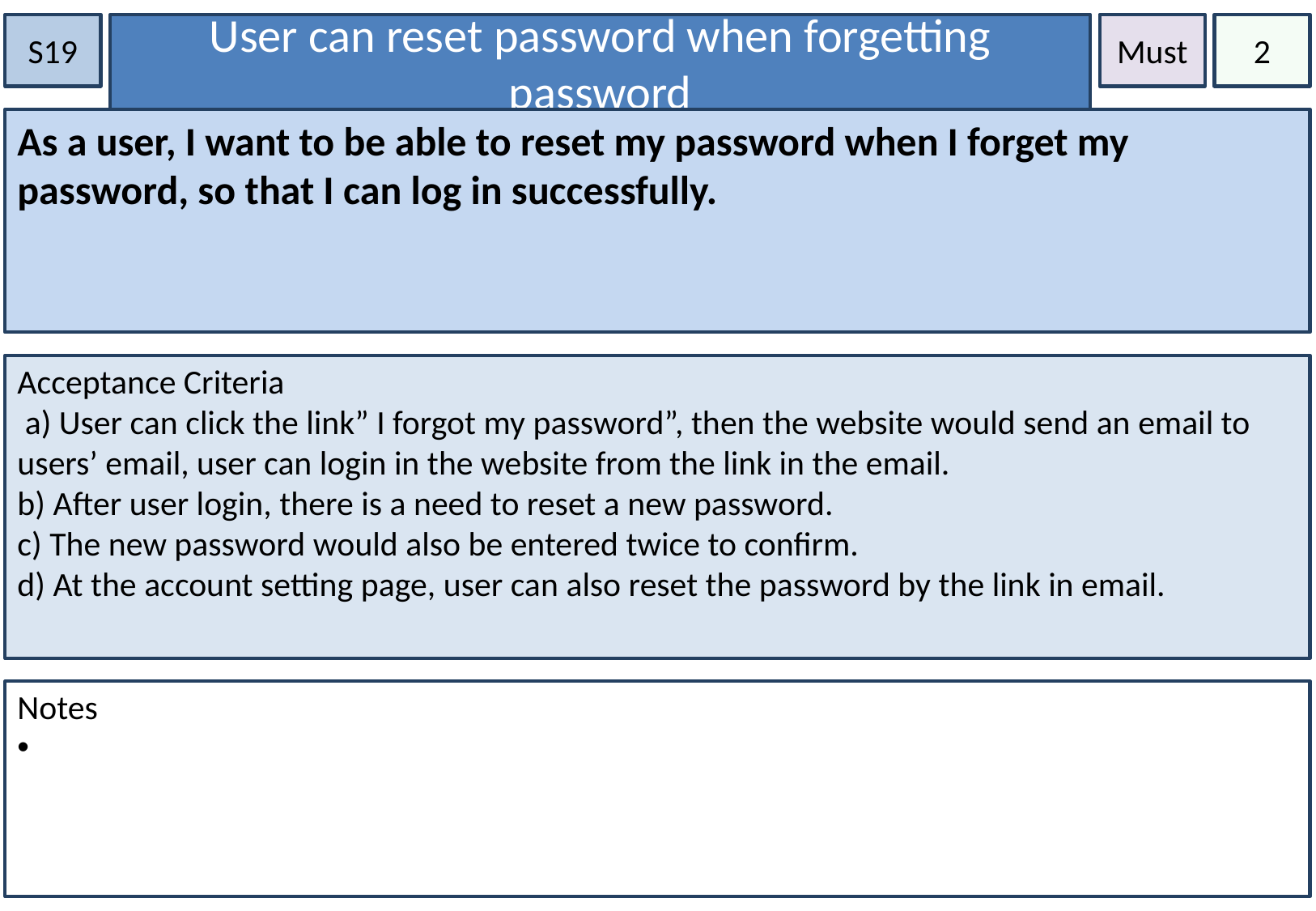

S19
User can reset password when forgetting password
Must
2
As a user, I want to be able to reset my password when I forget my password, so that I can log in successfully.
Acceptance Criteria
 a) User can click the link” I forgot my password”, then the website would send an email to users’ email, user can login in the website from the link in the email.
b) After user login, there is a need to reset a new password.
c) The new password would also be entered twice to confirm.
d) At the account setting page, user can also reset the password by the link in email.

Notes